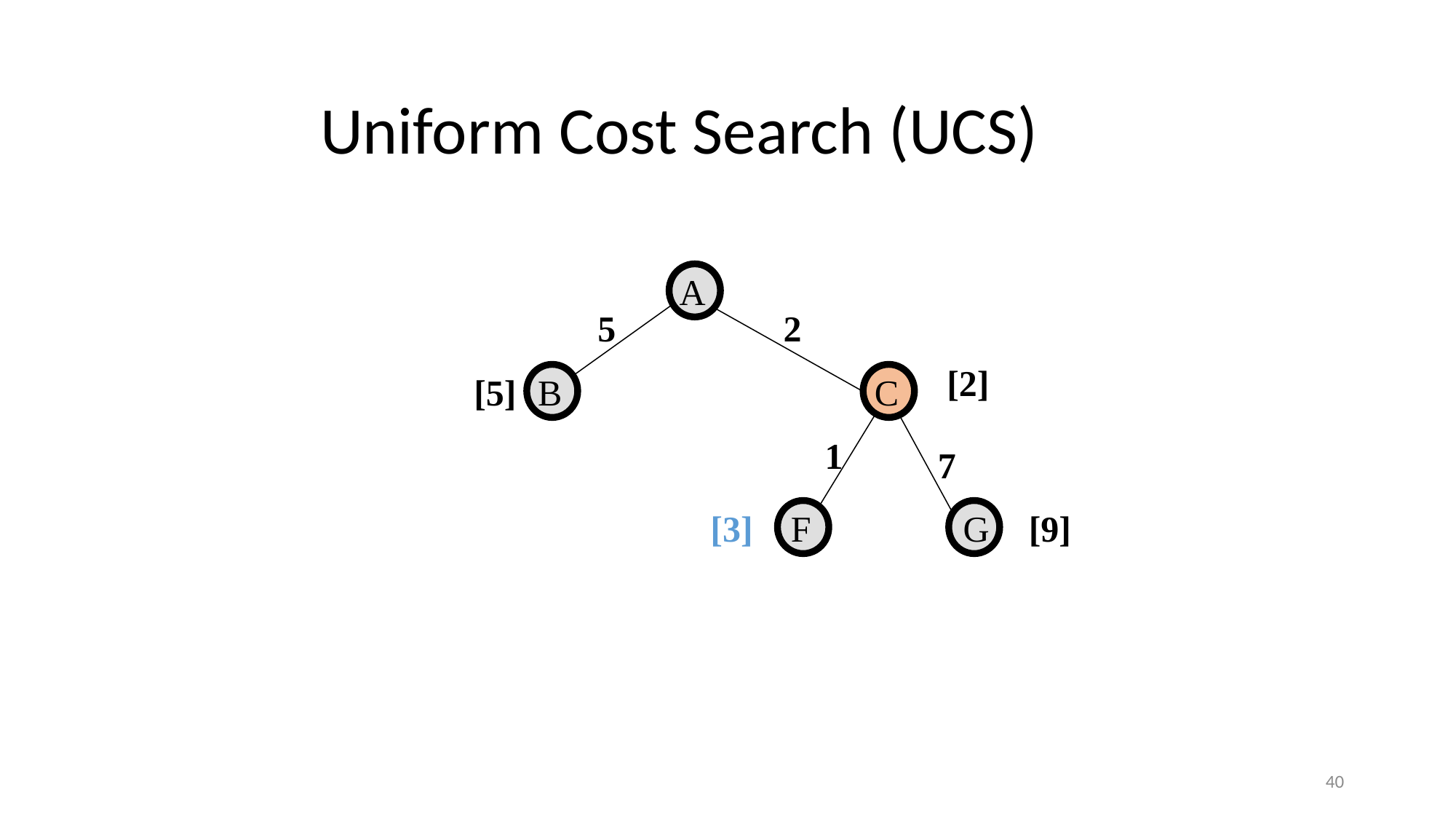

# Uniform Cost Search (UCS)

A
5
2

[2]
[5]
B
C

1
7
[3]

[9]
F
G
40